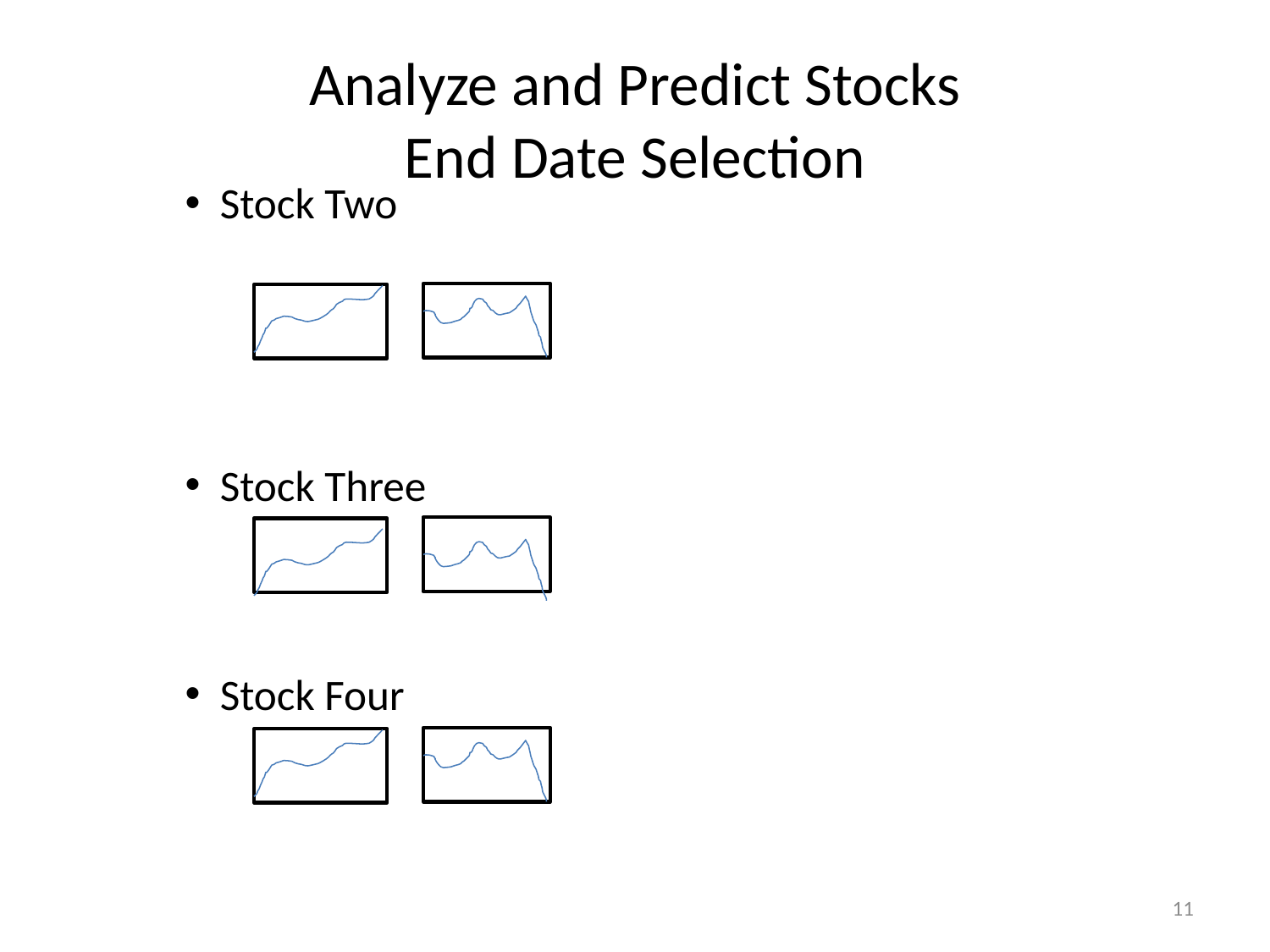

# Analyze and Predict Stocks End Date Selection
Stock Two

Stock Three

Stock Four

11